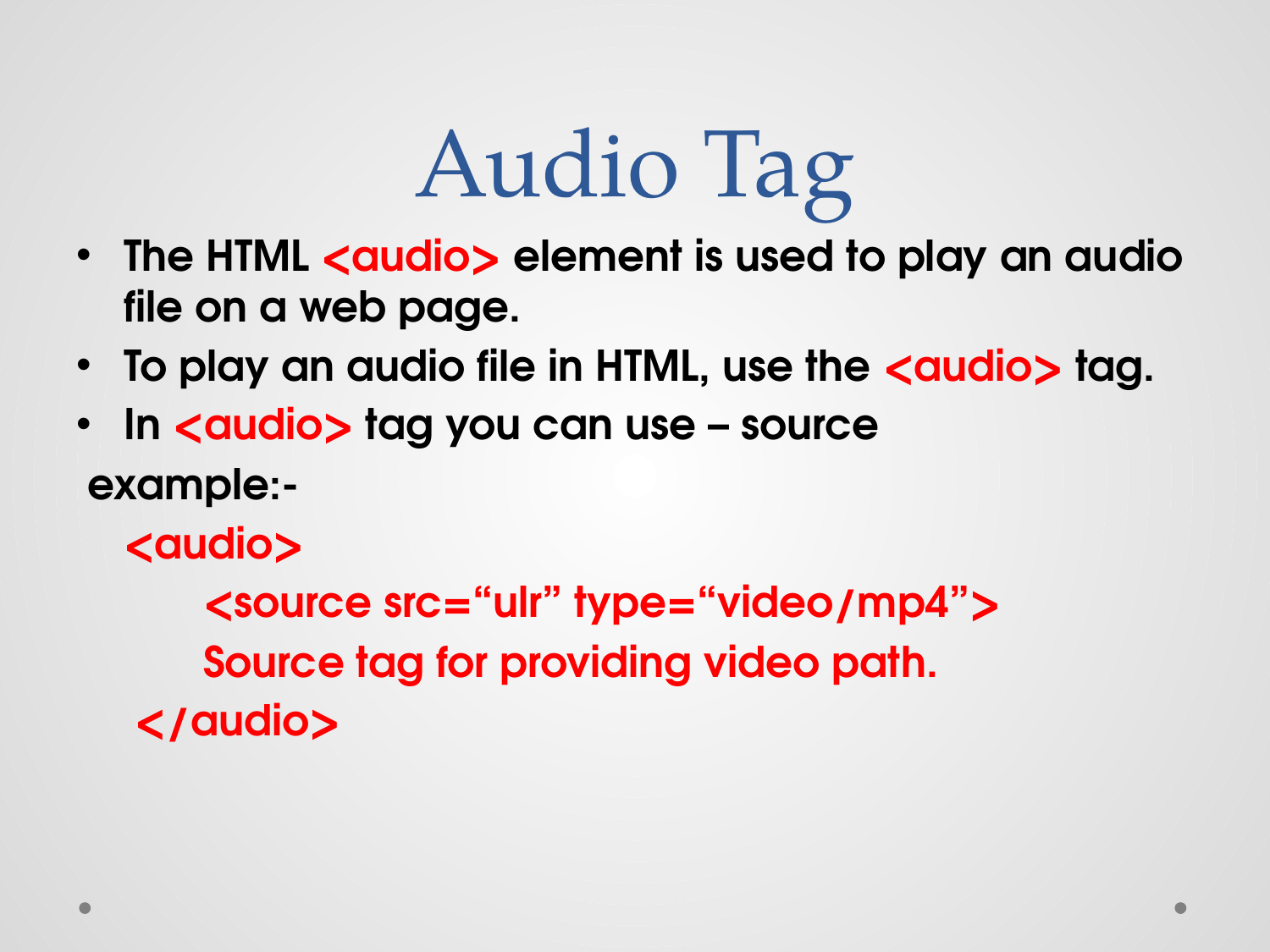

# Audio Tag
The HTML <audio> element is used to play an audio file on a web page.
To play an audio file in HTML, use the <audio> tag.
In <audio> tag you can use – source
 example:-
    <audio>
	<source src=“ulr” type=“video/mp4”>
	Source tag for providing video path.
     </audio>